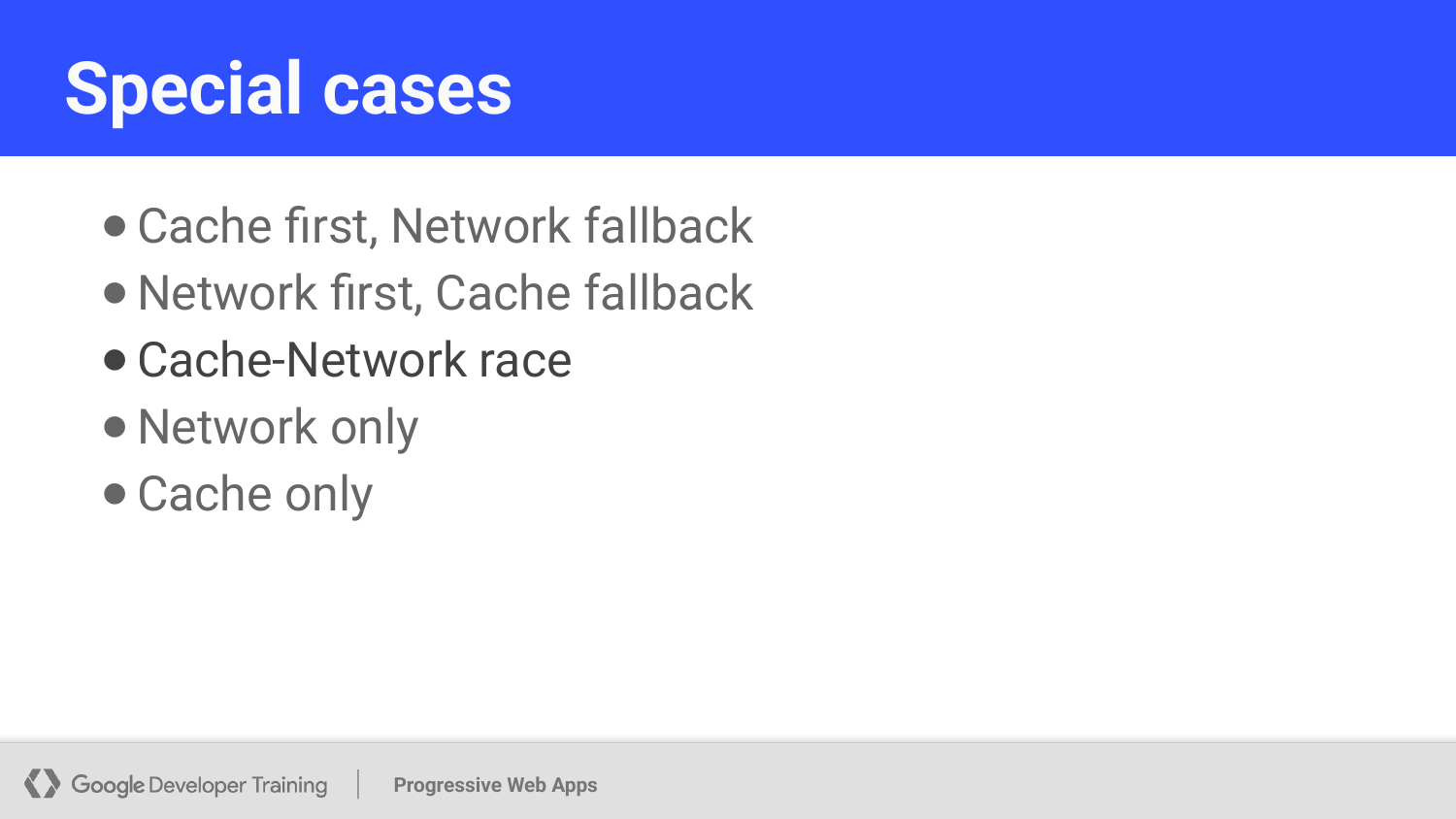

# Special cases
Cache first, Network fallback
Network first, Cache fallback
Cache-Network race
Network only
Cache only